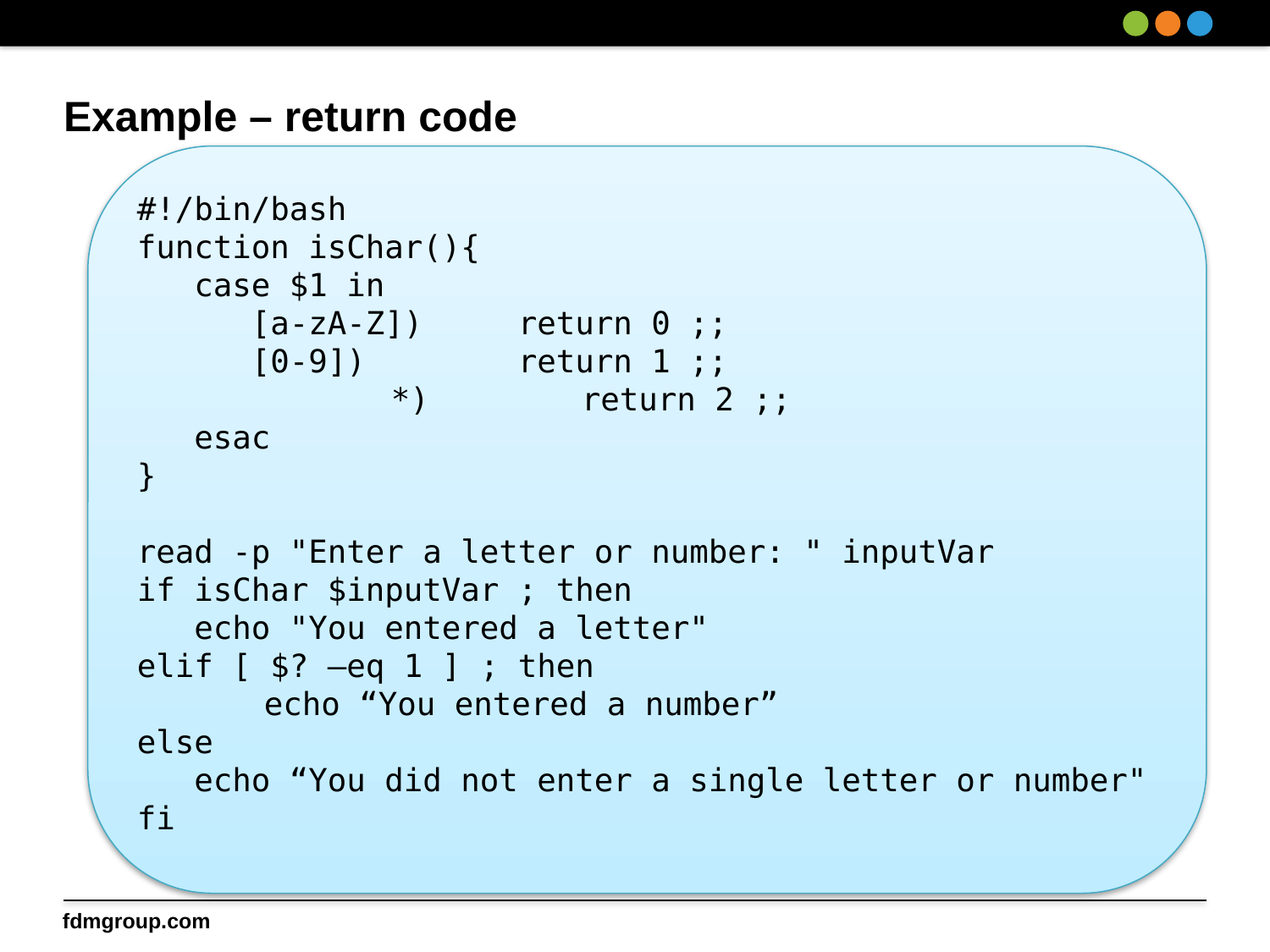

# Example – return code
#!/bin/bash
function isChar(){
   case $1 in
      [a-zA-Z])	return 0 ;;
      [0-9])		return 1 ;;
		*)        return 2 ;;
   esac
}

read -p "Enter a letter or number: " inputVar
if isChar $inputVar ; then
   echo "You entered a letter"
elif [ $? –eq 1 ] ; then
	echo “You entered a number”
else
   echo “You did not enter a single letter or number"
fi